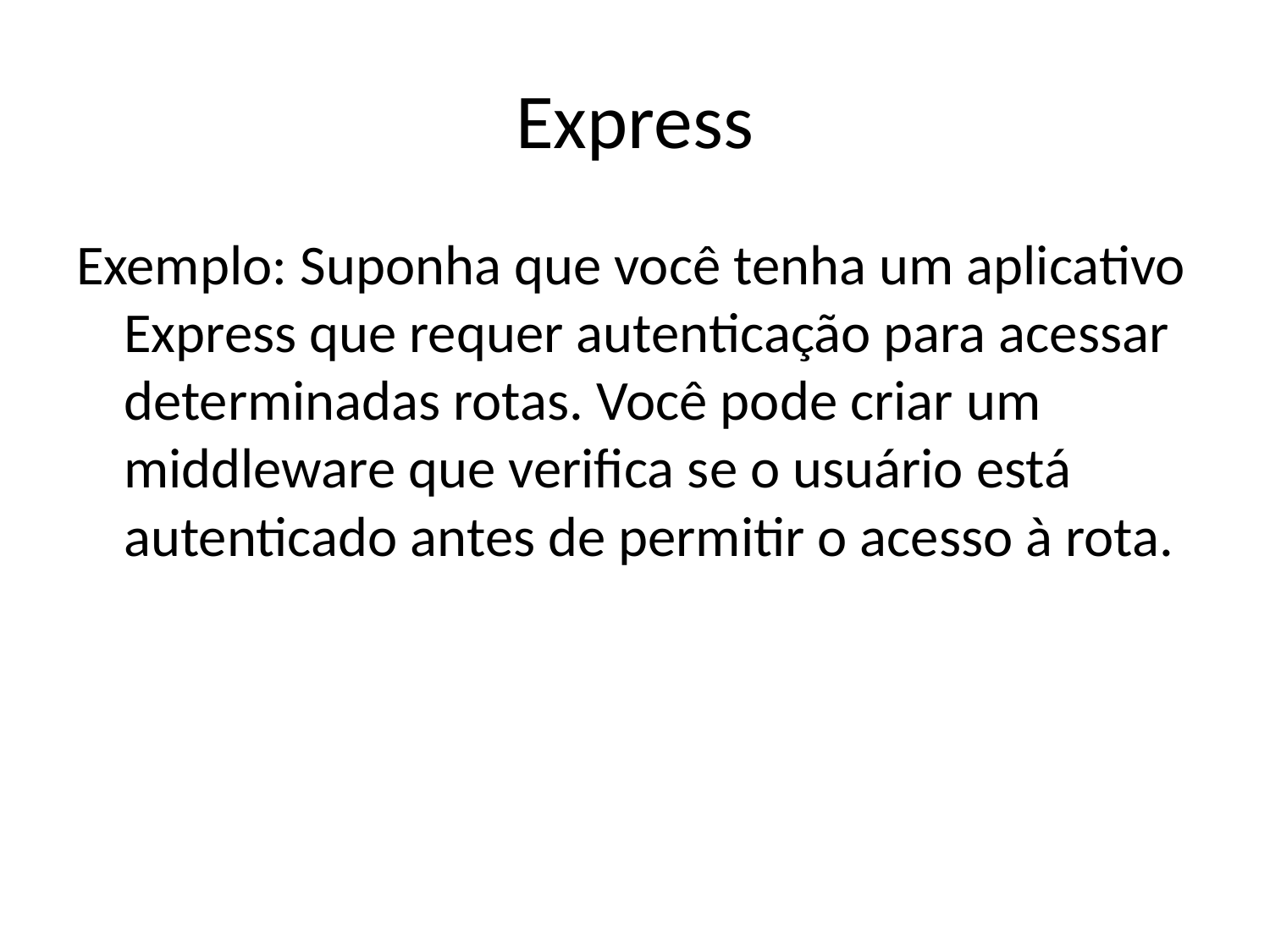

# Express
Exemplo: Suponha que você tenha um aplicativo Express que requer autenticação para acessar determinadas rotas. Você pode criar um middleware que verifica se o usuário está autenticado antes de permitir o acesso à rota.